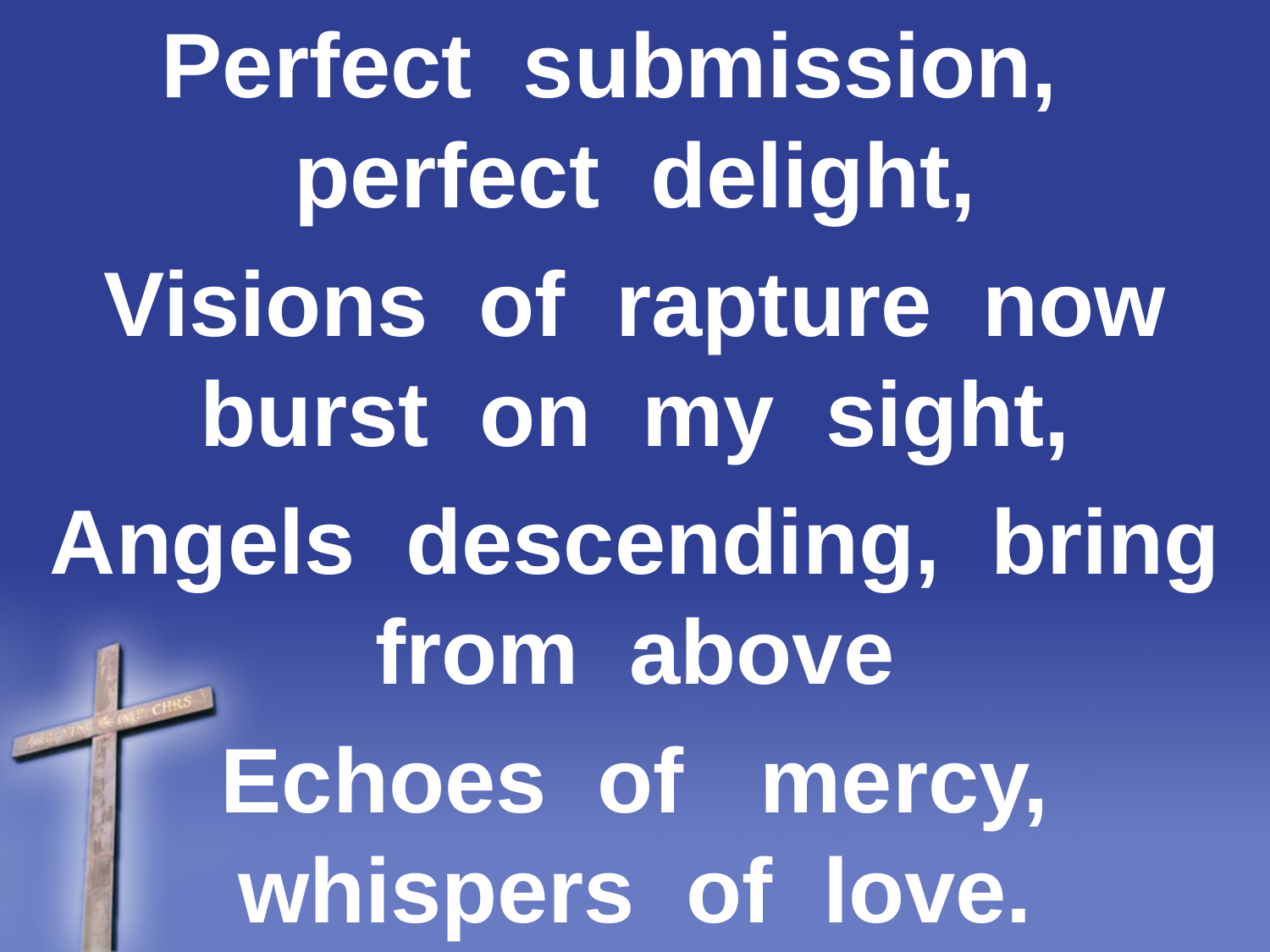

Perfect  submission,   perfect  delight,
Visions  of  rapture  now burst  on  my  sight,
Angels  descending,  bring from  above
Echoes  of   mercy, whispers  of  love.